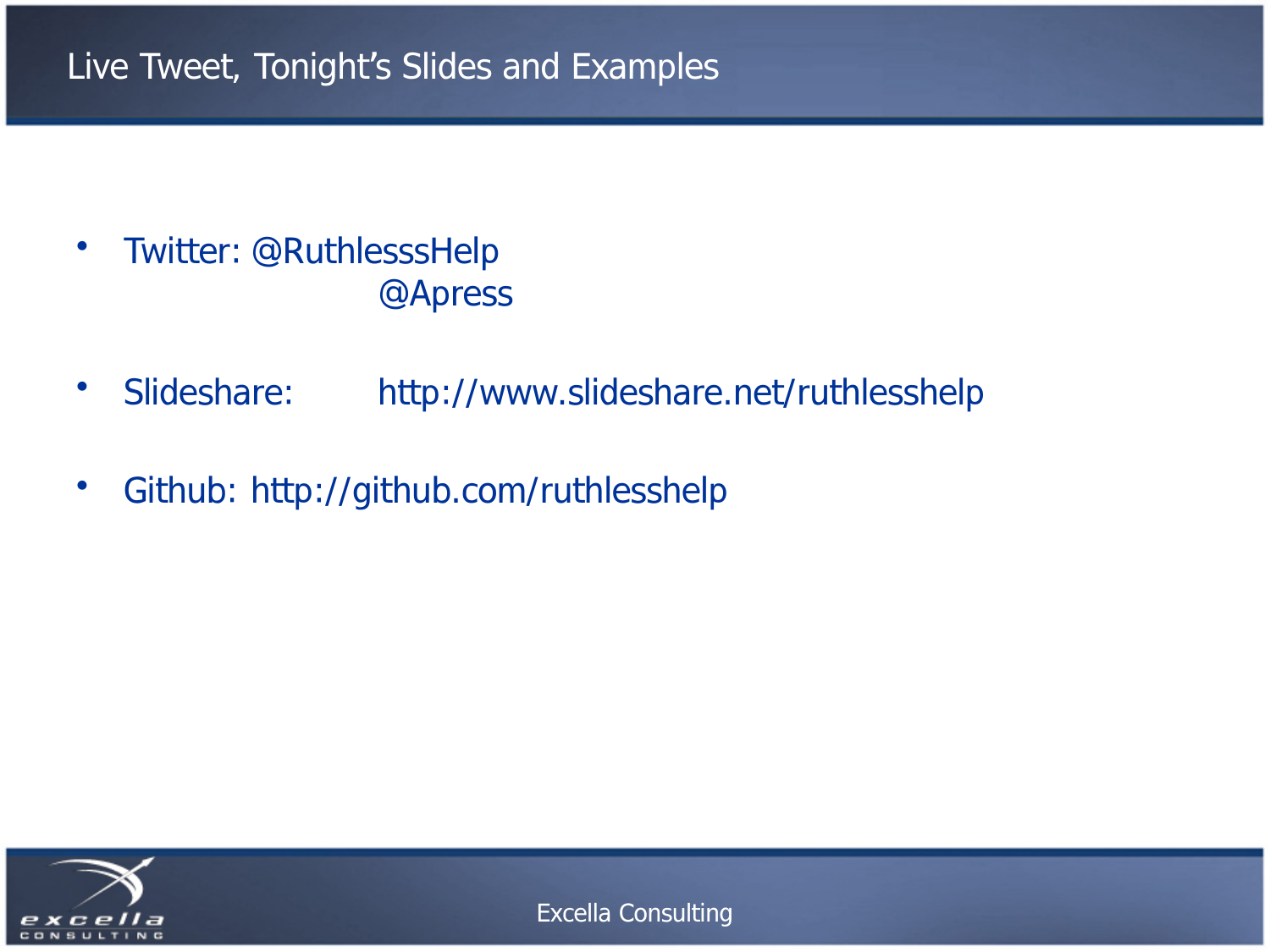

# Live Tweet, Tonight’s Slides and Examples
Twitter:	@RuthlesssHelp
		@Apress

Slideshare:	http://www.slideshare.net/ruthlesshelp

Github:	http://github.com/ruthlesshelp